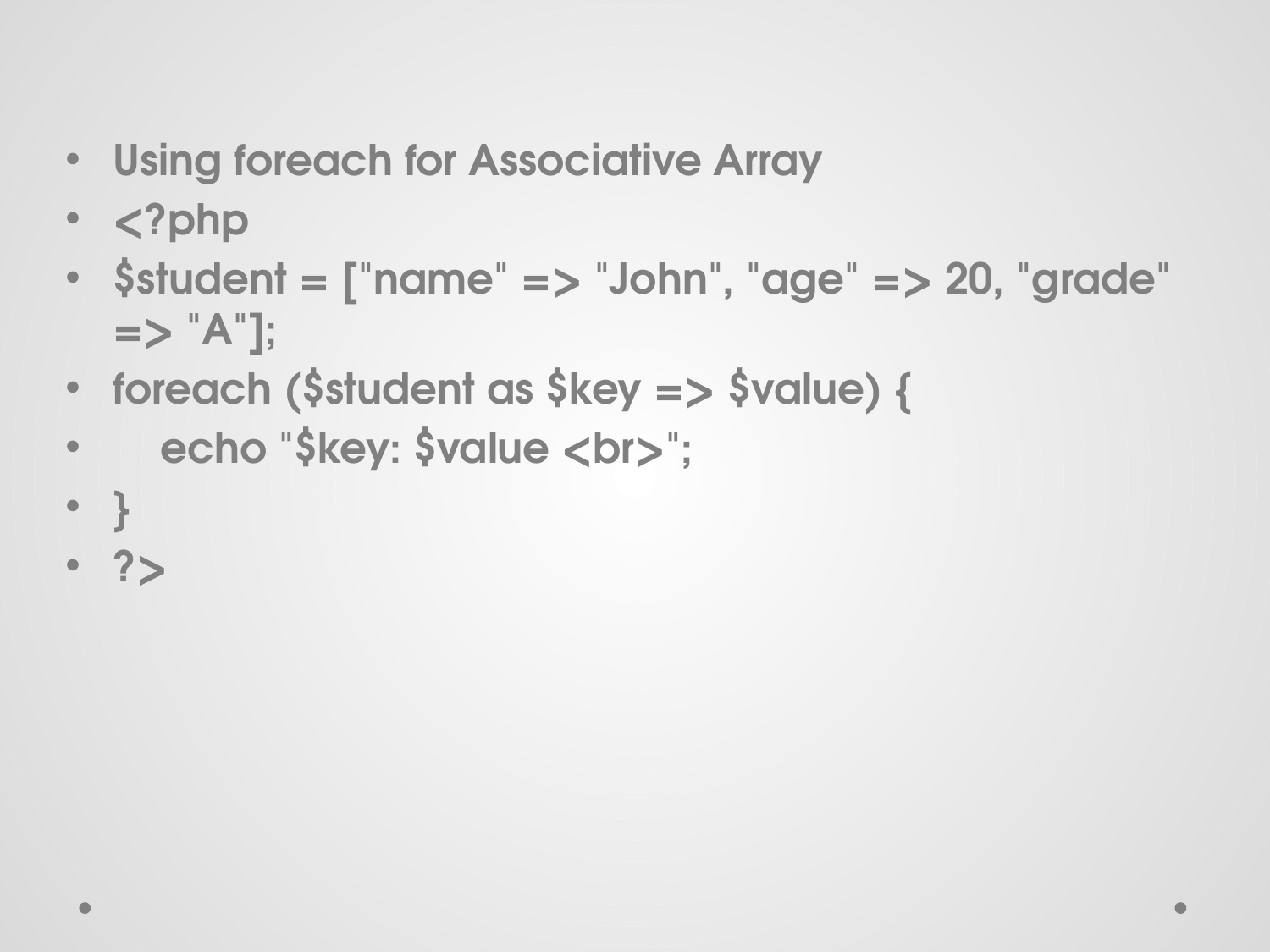

Using foreach for Associative Array
<?php
$student = ["name" => "John", "age" => 20, "grade" => "A"];
foreach ($student as $key => $value) {
    echo "$key: $value <br>";
}
?>